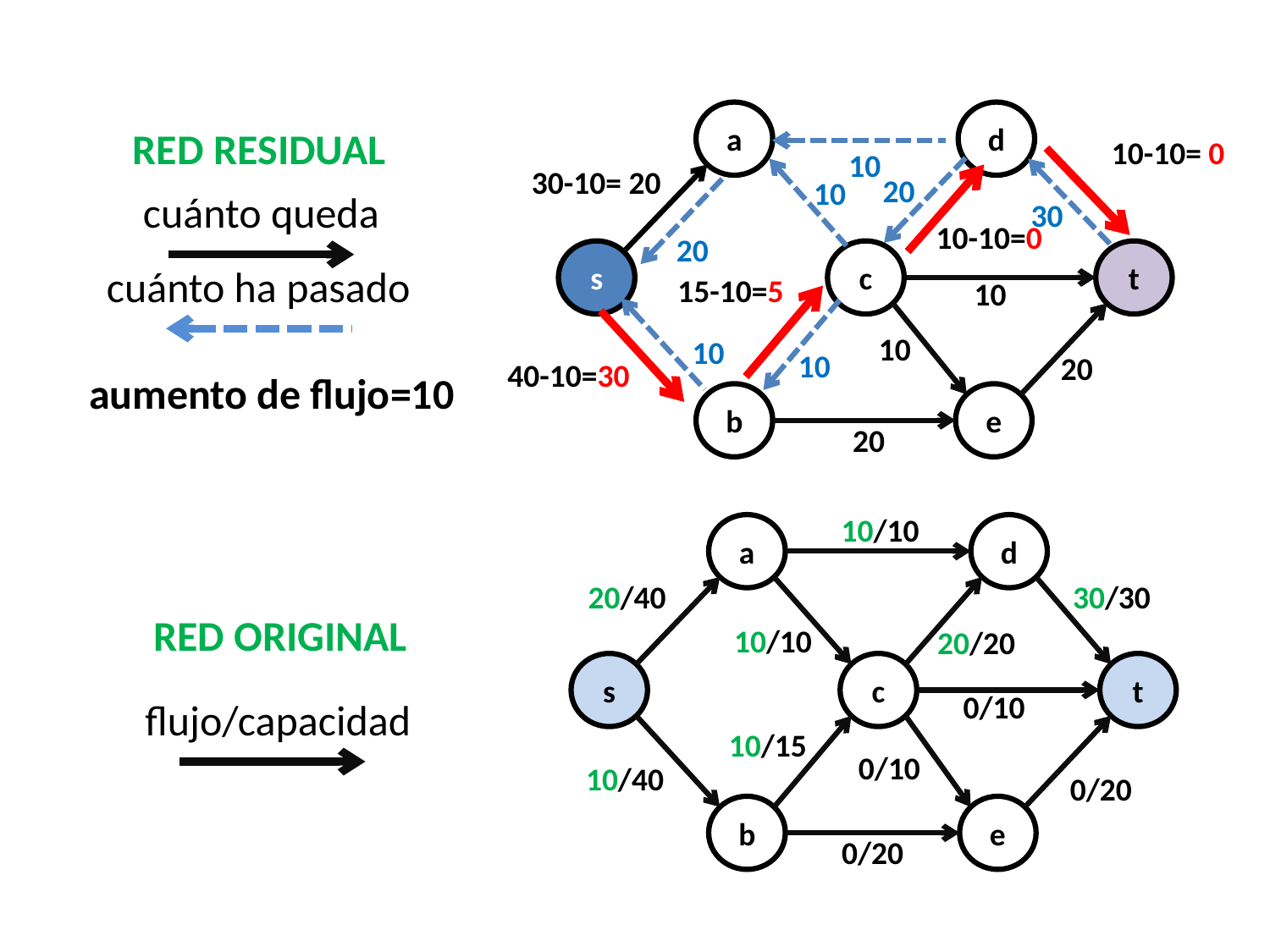

a
d
10-10= 0
30-10= 20
10-10=0
s
c
t
15-10=5
10
10
20
40-10=30
b
e
20
RED RESIDUAL
10
20
10
cuánto queda
30
20
cuánto ha pasado
10
10
aumento de flujo=10
10/10
a
d
30/30
20/40
10/10
20/20
s
c
t
0/10
10/15
0/10
10/40
0/20
b
e
0/20
RED ORIGINAL
flujo/capacidad